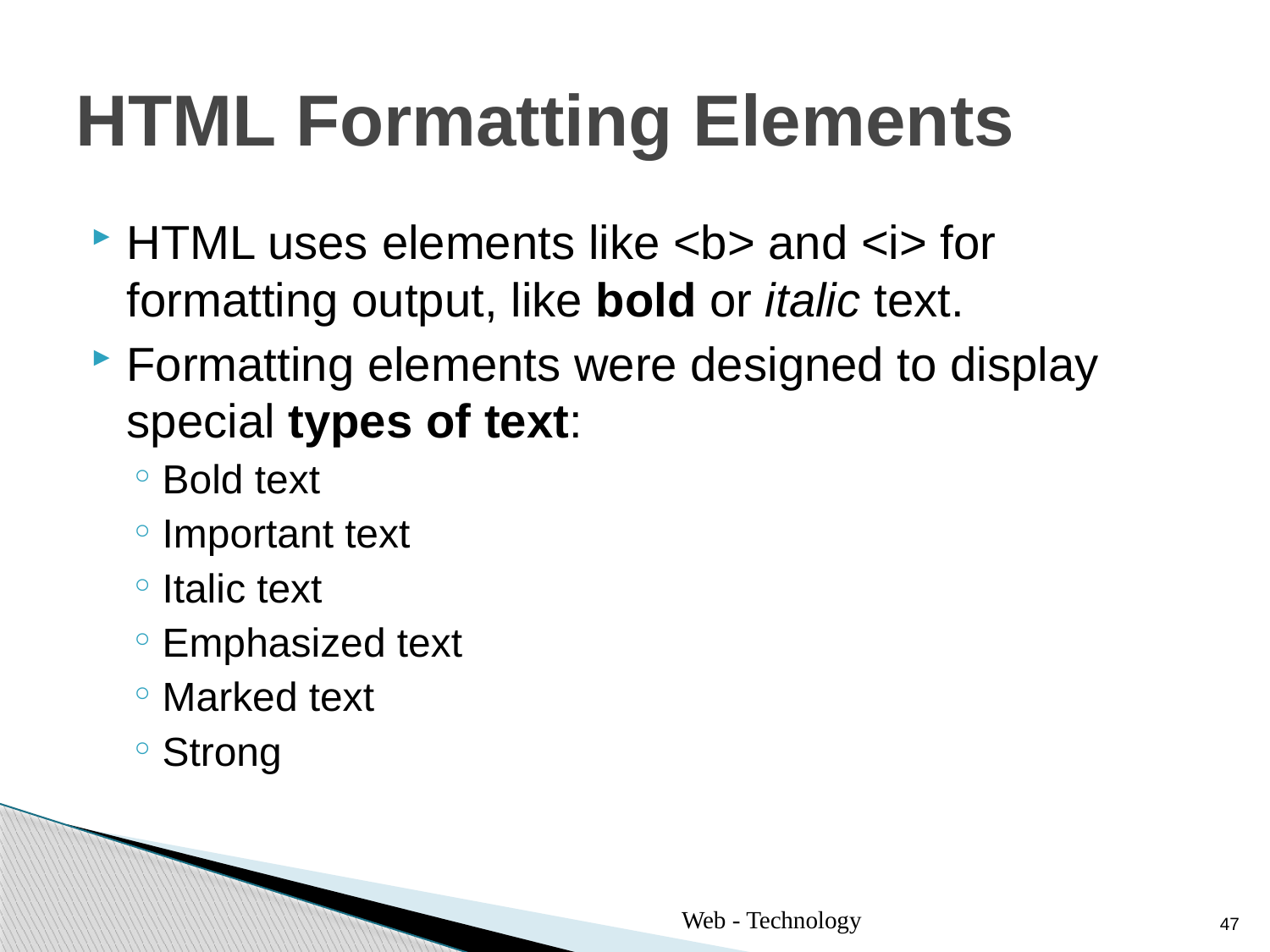

# HTML Formatting Elements
HTML uses elements like <b> and <i> for formatting output, like bold or italic text.
Formatting elements were designed to display special types of text:
Bold text
Important text
Italic text
Emphasized text
Marked text
Strong

Web - Technology
47